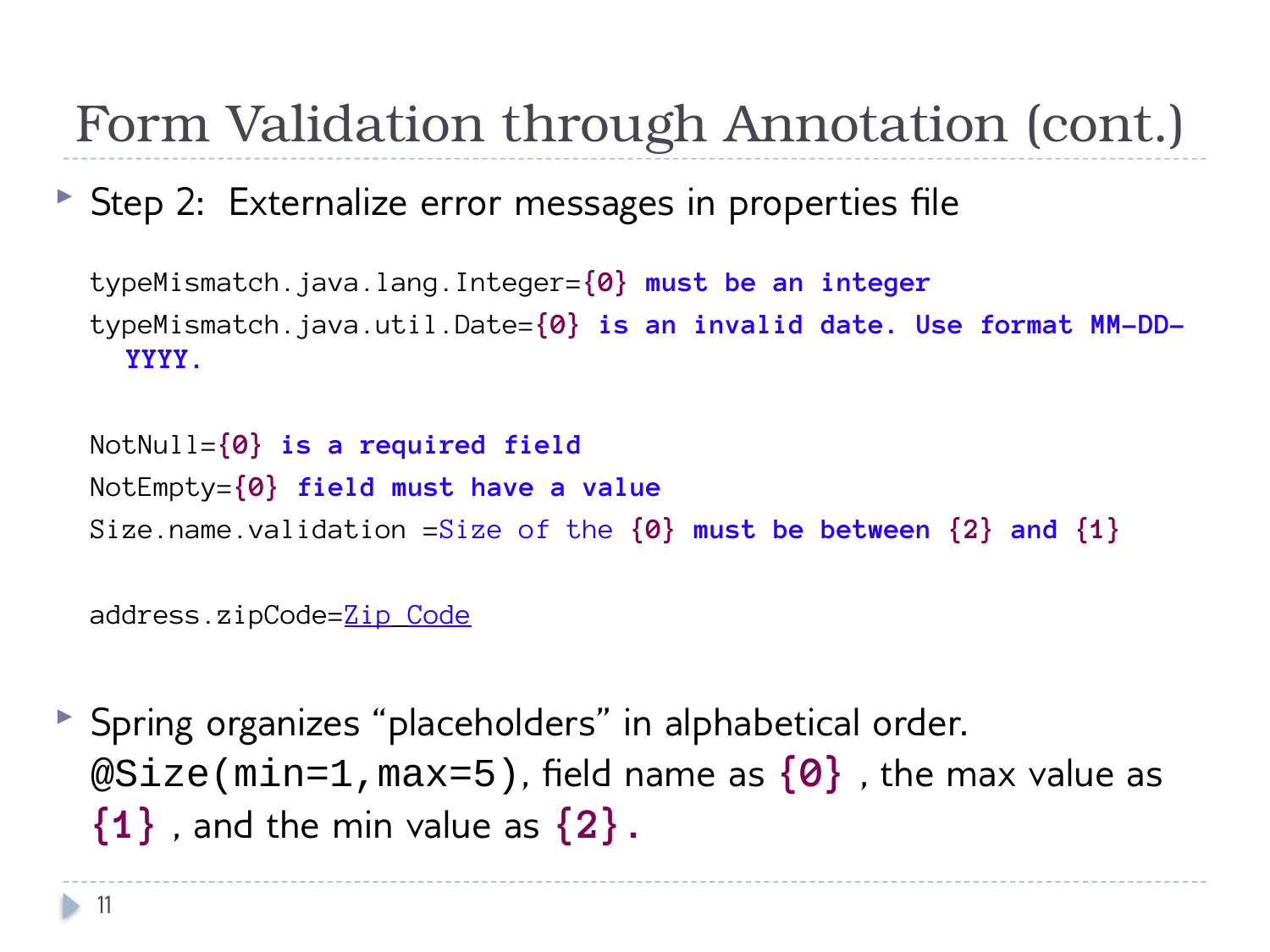

# Form Validation through Annotation (cont.)
Step 2:  Externalize error messages in properties file

typeMismatch.java.lang.Integer={0} must be an integer
typeMismatch.java.util.Date={0} is an invalid date. Use format MM-DD-YYYY.

NotNull={0} is a required field
NotEmpty={0} field must have a value
Size.name.validation =Size of the {0} must be between {2} and {1}

address.zipCode=Zip Code

Spring organizes “placeholders” in alphabetical order.  @Size(min=1,max=5), field name as {0} , the max value as {1} , and the min value as {2}.

11